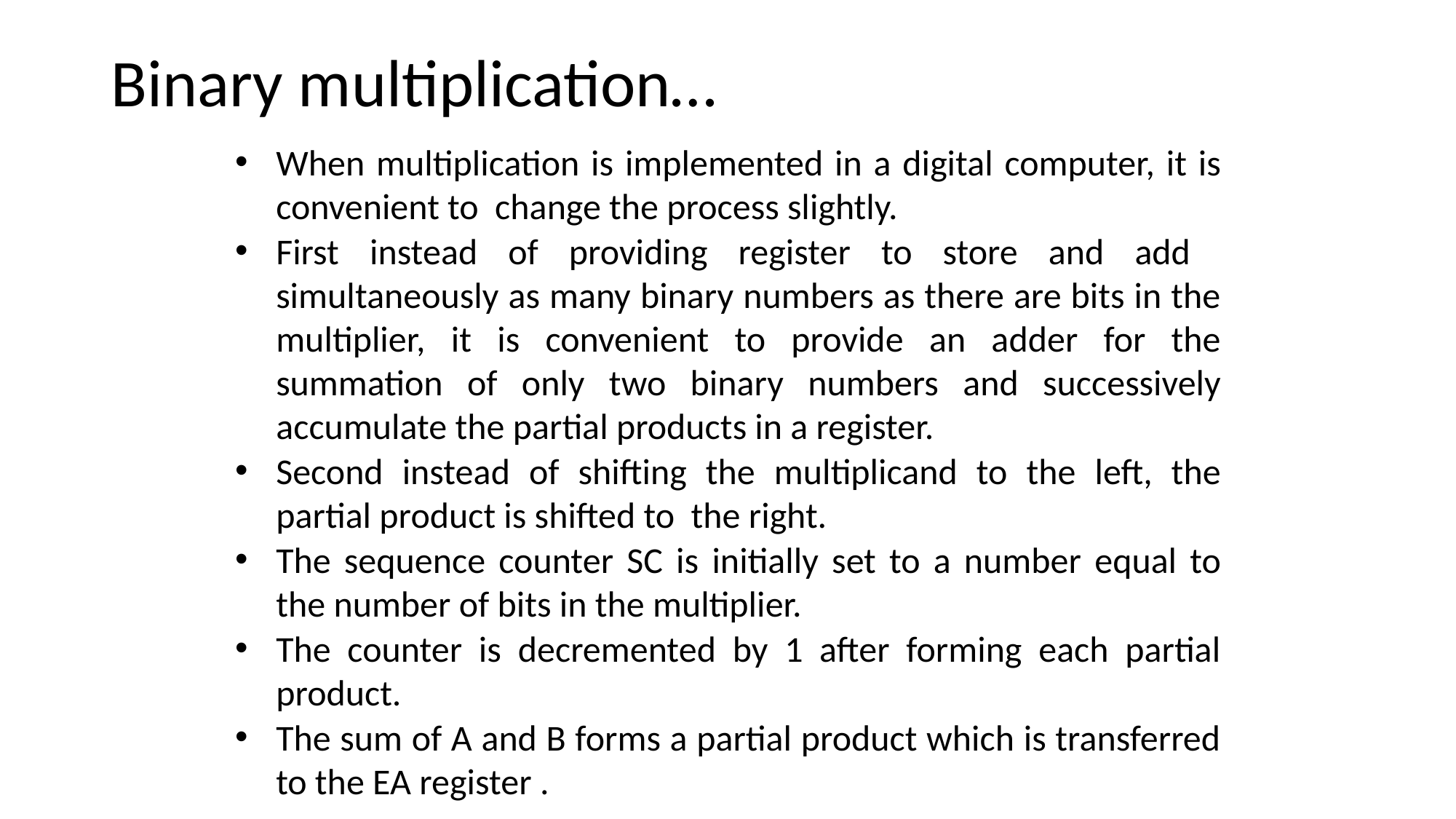

# Binary multiplication…
When multiplication is implemented in a digital computer, it is convenient to  change the process slightly.
First instead of providing register to store and add  simultaneously as many binary numbers as there are bits in the multiplier, it is convenient to provide an adder for the summation of only two binary numbers and successively accumulate the partial products in a register.
Second instead of shifting the multiplicand to the left, the partial product is shifted to  the right.
The sequence counter SC is initially set to a number equal to the number of bits in the multiplier.
The counter is decremented by 1 after forming each partial product.
The sum of A and B forms a partial product which is transferred to the EA register .